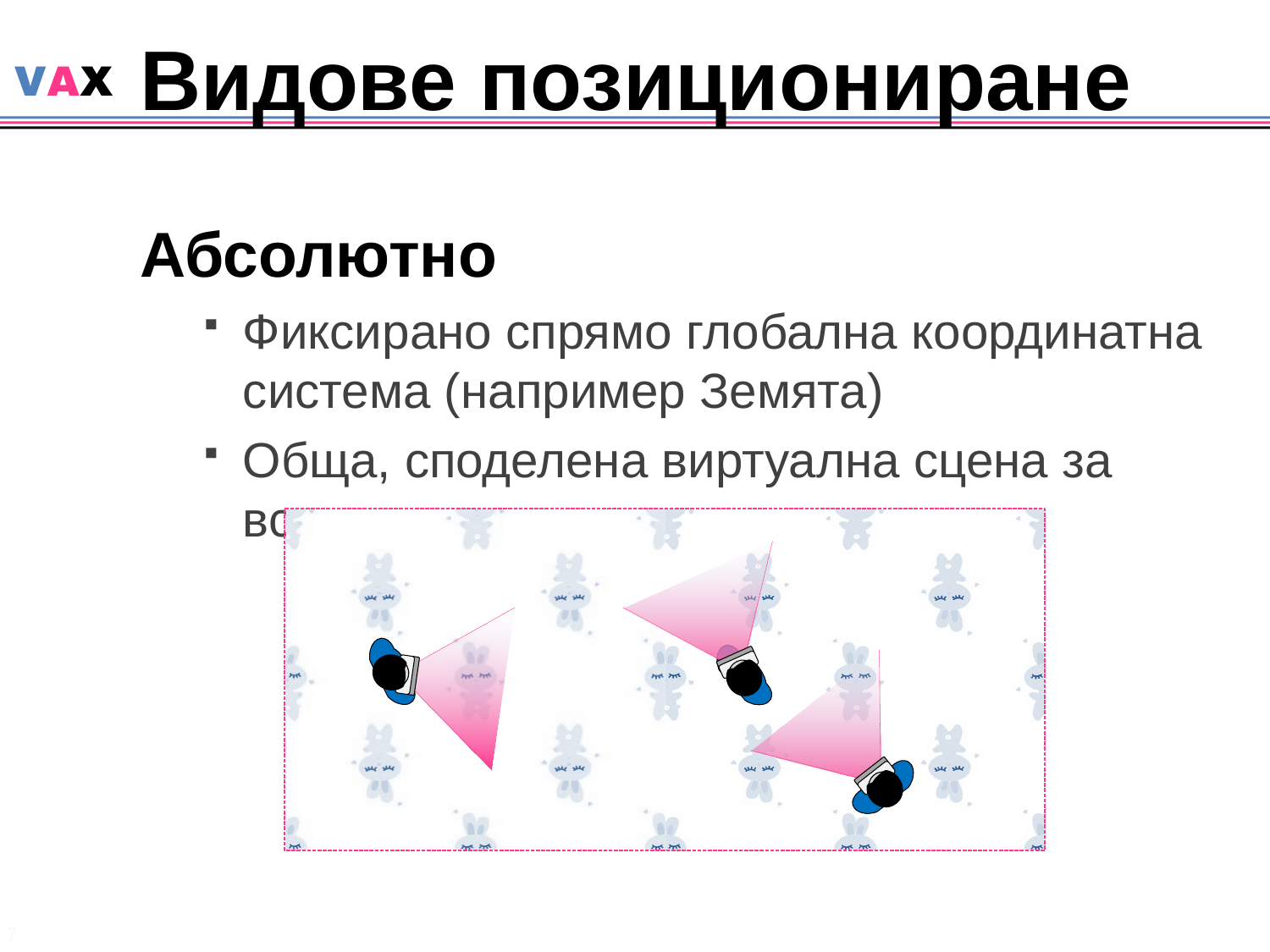

# Видове позициониране
Абсолютно
Фиксирано спрямо глобална координатна система (например Земята)
Обща, споделена виртуална сцена за всички